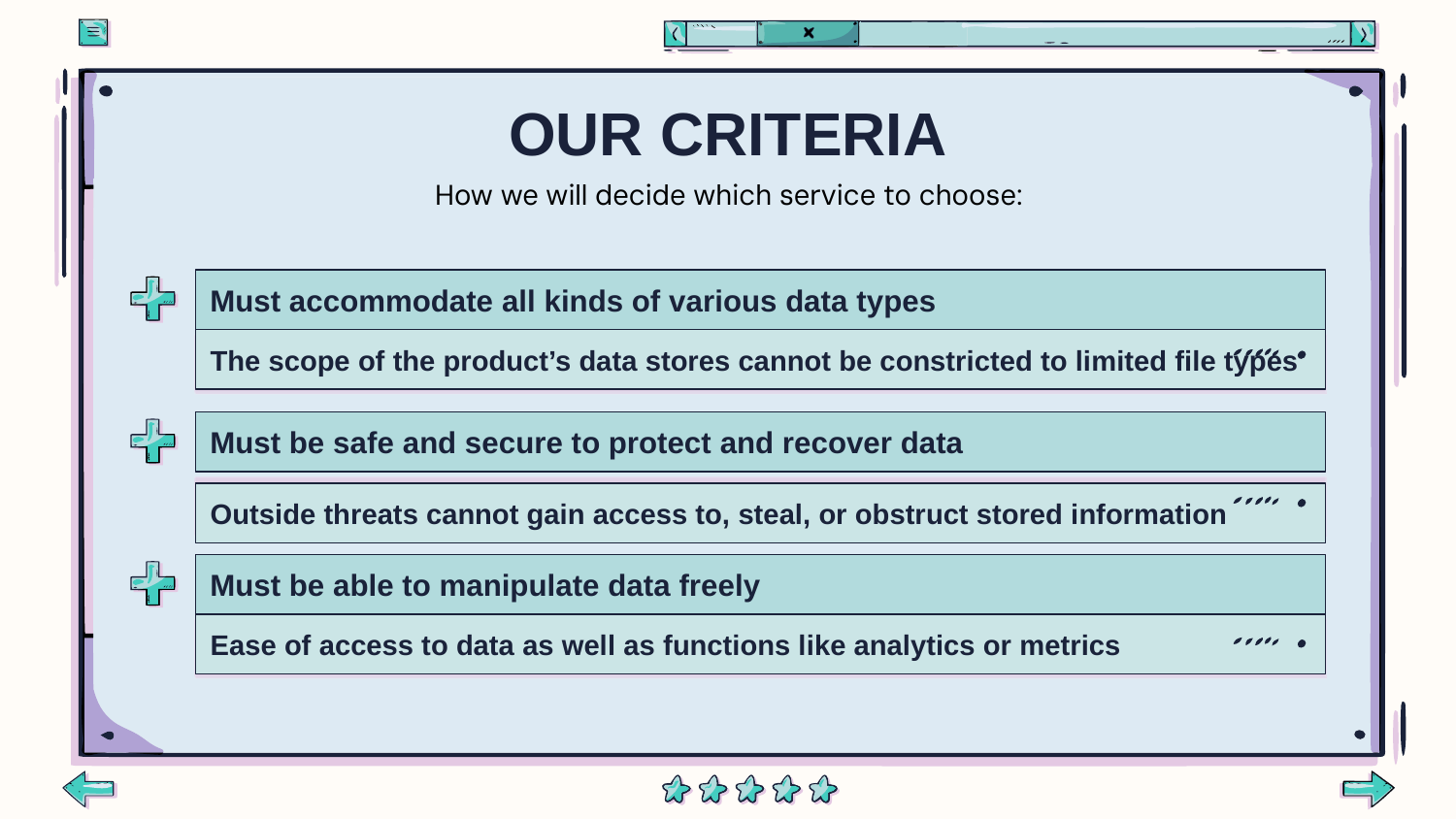

# OUR CRITERIA
How we will decide which service to choose:
Must accommodate all kinds of various data types

The scope of the product’s data stores cannot be constricted to limited file types

Must be safe and secure to protect and recover data

Outside threats cannot gain access to, steal, or obstruct stored information

Must be able to manipulate data freely

Ease of access to data as well as functions like analytics or metrics